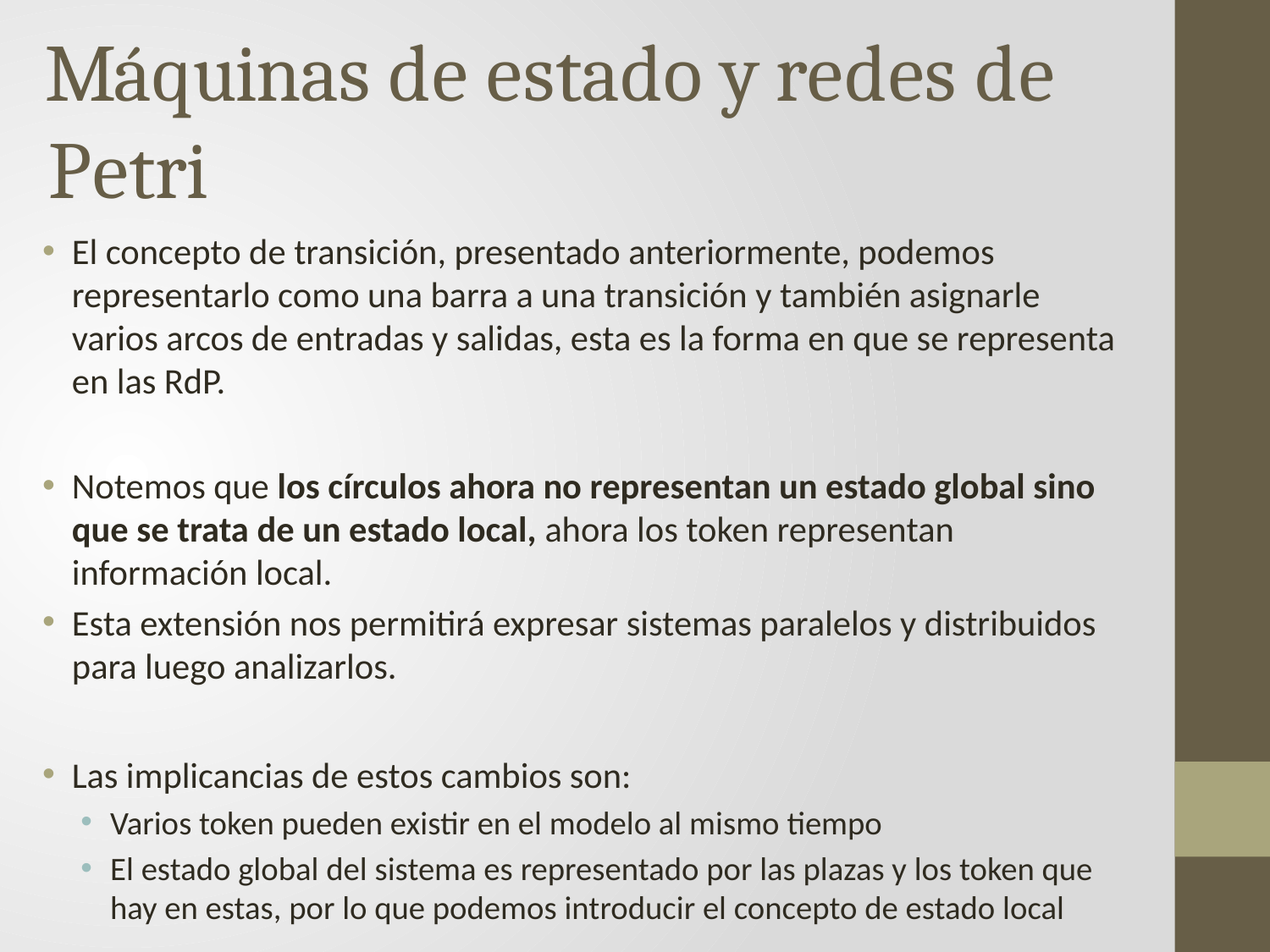

# Máquinas de estado y redes de Petri
El concepto de transición, presentado anteriormente, podemos representarlo como una barra a una transición y también asignarle varios arcos de entradas y salidas, esta es la forma en que se representa en las RdP.

Notemos que los círculos ahora no representan un estado global sino que se trata de un estado local, ahora los token representan información local.
Esta extensión nos permitirá expresar sistemas paralelos y distribuidos para luego analizarlos.

Las implicancias de estos cambios son:
Varios token pueden existir en el modelo al mismo tiempo
El estado global del sistema es representado por las plazas y los token que hay en estas, por lo que podemos introducir el concepto de estado local